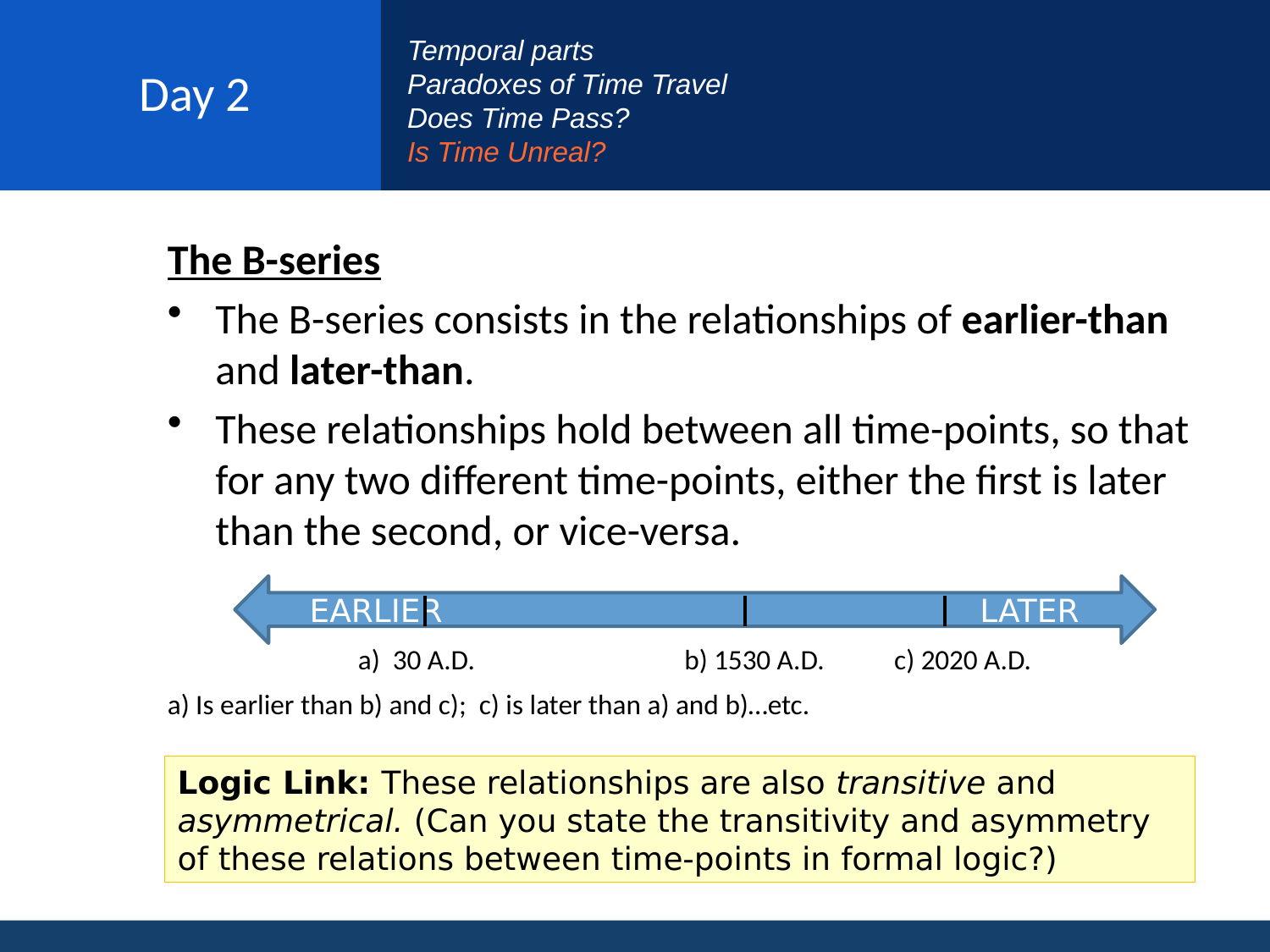

# Day 2
Temporal parts
Paradoxes of Time Travel
Does Time Pass?
Is Time Unreal?

The B-series
The B-series consists in the relationships of earlier-than and later-than.
These relationships hold between all time-points, so that for any two different time-points, either the first is later than the second, or vice-versa.

               a) 30 A.D.                                 b) 1530 A.D.           c) 2020 A.D.
a) Is earlier than b) and c);  c) is later than a) and b)…etc.
EARLIER                                                     LATER
Logic Link: These relationships are also transitive and asymmetrical. (Can you state the transitivity and asymmetry of these relations between time-points in formal logic?)